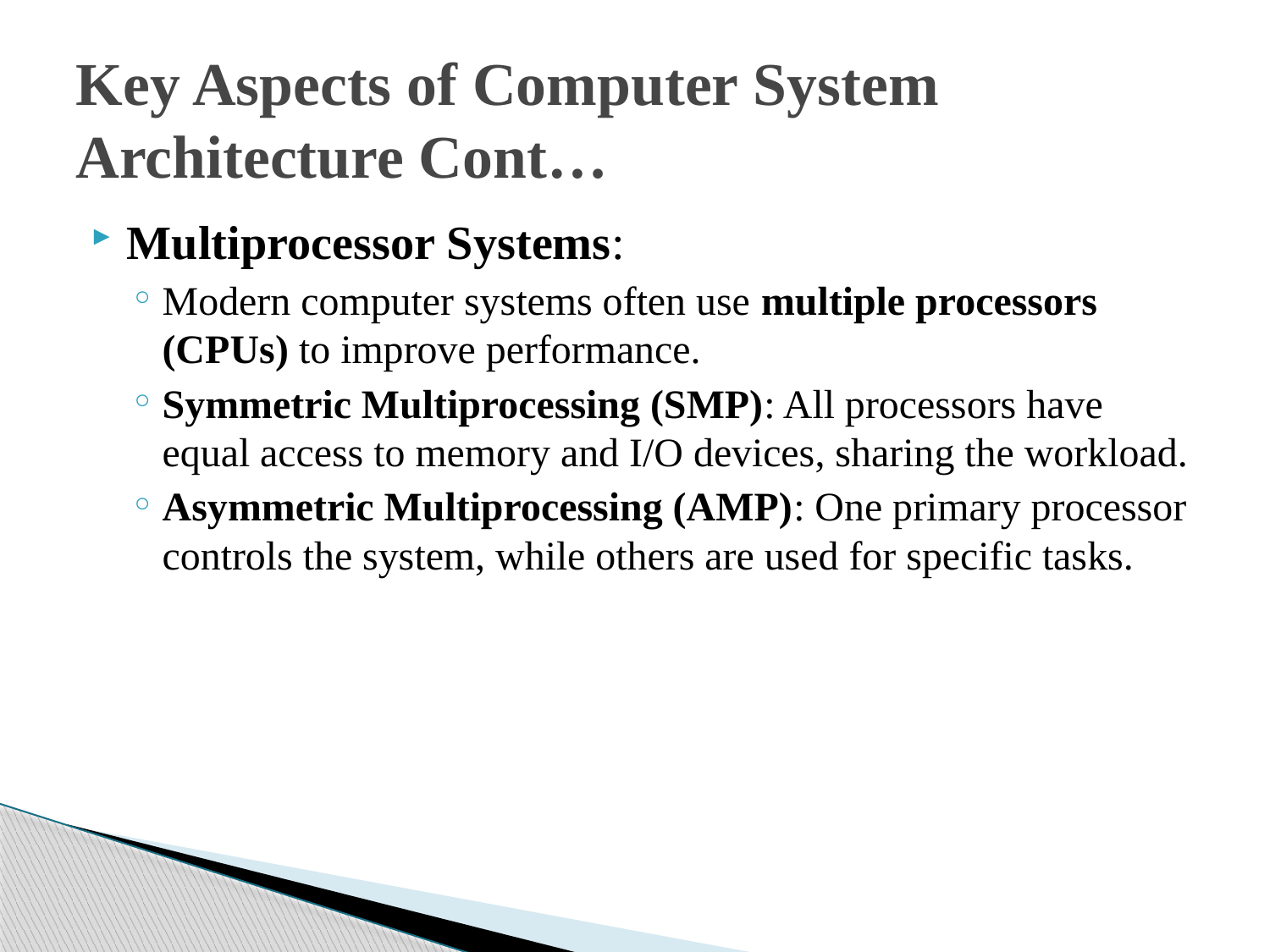

# Key Aspects of Computer System Architecture Cont…
Multiprocessor Systems:
Modern computer systems often use multiple processors (CPUs) to improve performance.
Symmetric Multiprocessing (SMP): All processors have equal access to memory and I/O devices, sharing the workload.
Asymmetric Multiprocessing (AMP): One primary processor controls the system, while others are used for specific tasks.